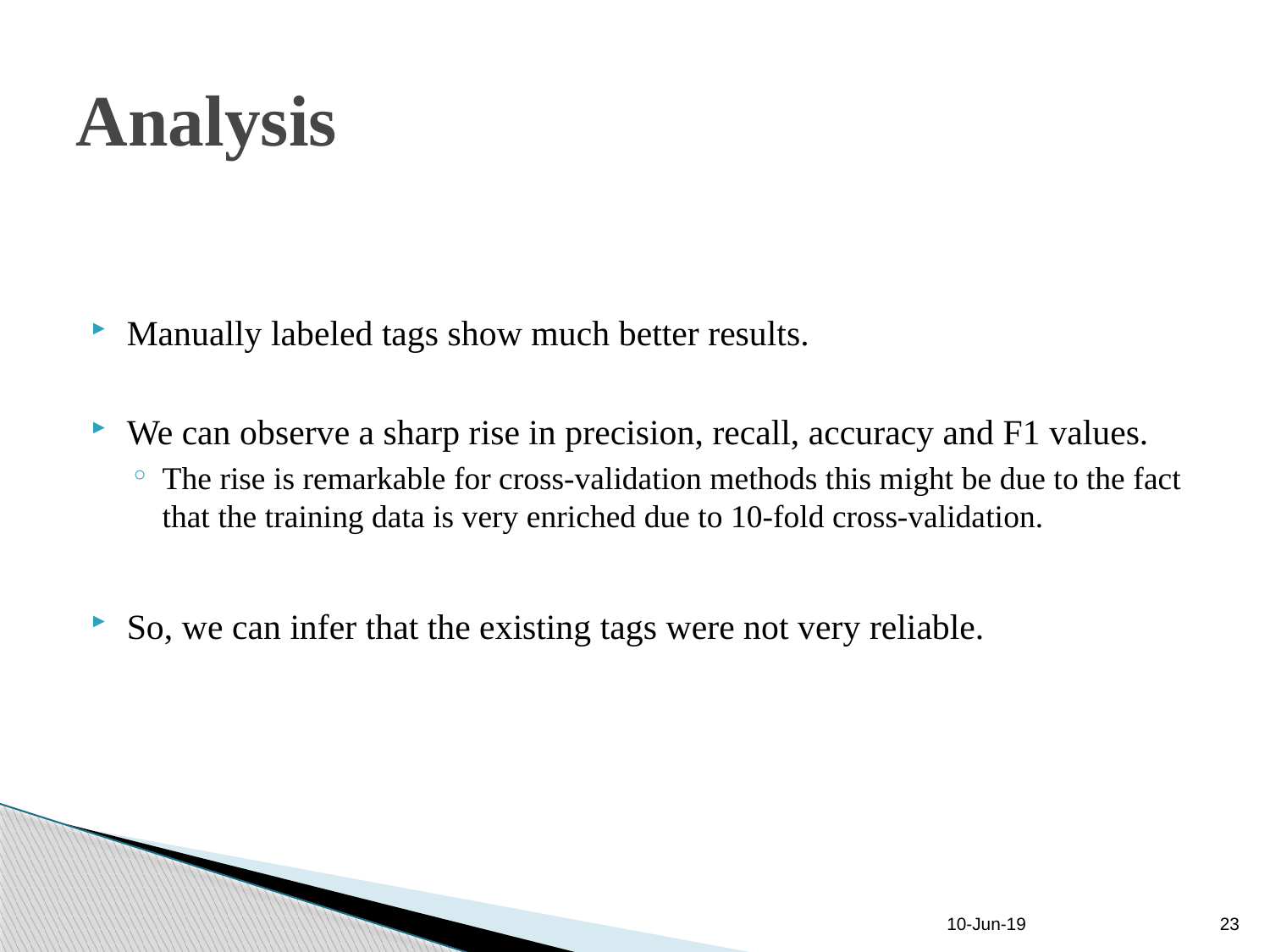

# Analysis

Manually labeled tags show much better results.

We can observe a sharp rise in precision, recall, accuracy and F1 values.
The rise is remarkable for cross-validation methods this might be due to the fact that the training data is very enriched due to 10-fold cross-validation.

So, we can infer that the existing tags were not very reliable.
10-Jun-19
23